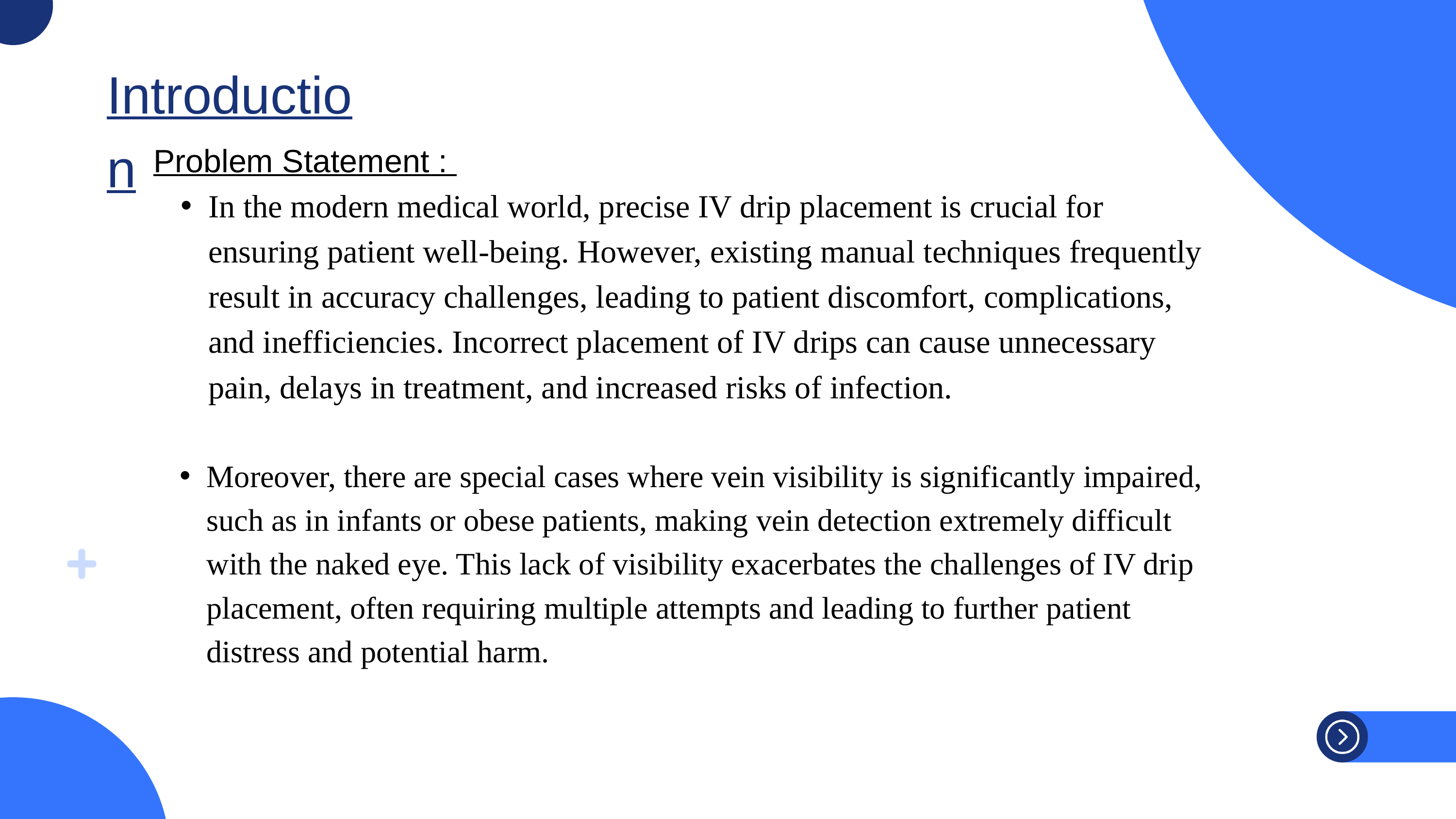

Introduction
Problem Statement :
In the modern medical world, precise IV drip placement is crucial for ensuring patient well-being. However, existing manual techniques frequently result in accuracy challenges, leading to patient discomfort, complications, and inefficiencies. Incorrect placement of IV drips can cause unnecessary pain, delays in treatment, and increased risks of infection.

Moreover, there are special cases where vein visibility is significantly impaired, such as in infants or obese patients, making vein detection extremely difficult with the naked eye. This lack of visibility exacerbates the challenges of IV drip placement, often requiring multiple attempts and leading to further patient distress and potential harm.